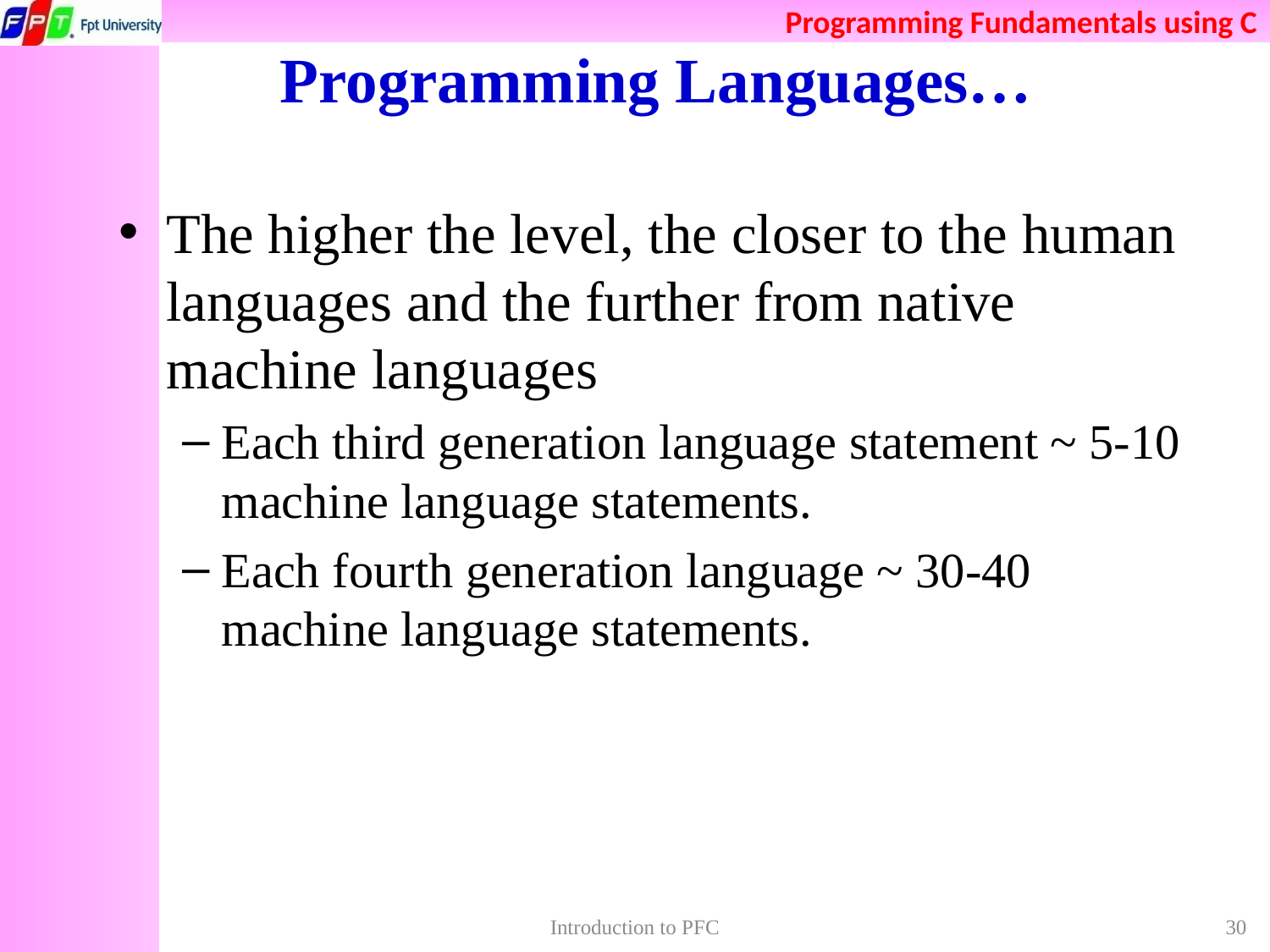

# Programming Languages…
The higher the level, the closer to the human languages and the further from native machine languages
Each third generation language statement ~ 5-10 machine language statements.
Each fourth generation language ~ 30-40 machine language statements.
Introduction to PFC
30